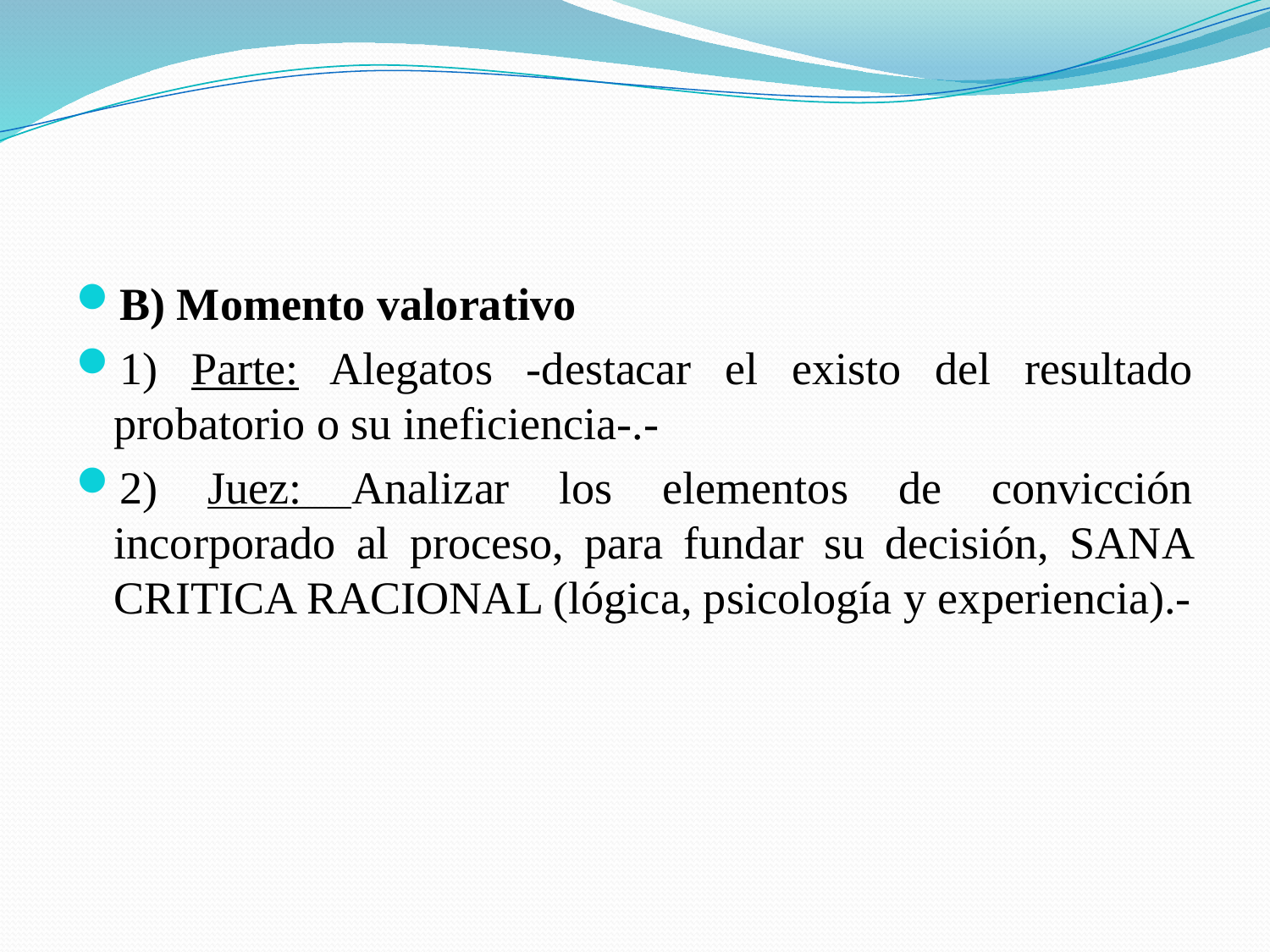

#
B) Momento valorativo
1) Parte: Alegatos -destacar el existo del resultado probatorio o su ineficiencia-.-
2) Juez: Analizar los elementos de convicción incorporado al proceso, para fundar su decisión, SANA CRITICA RACIONAL (lógica, psicología y experiencia).-